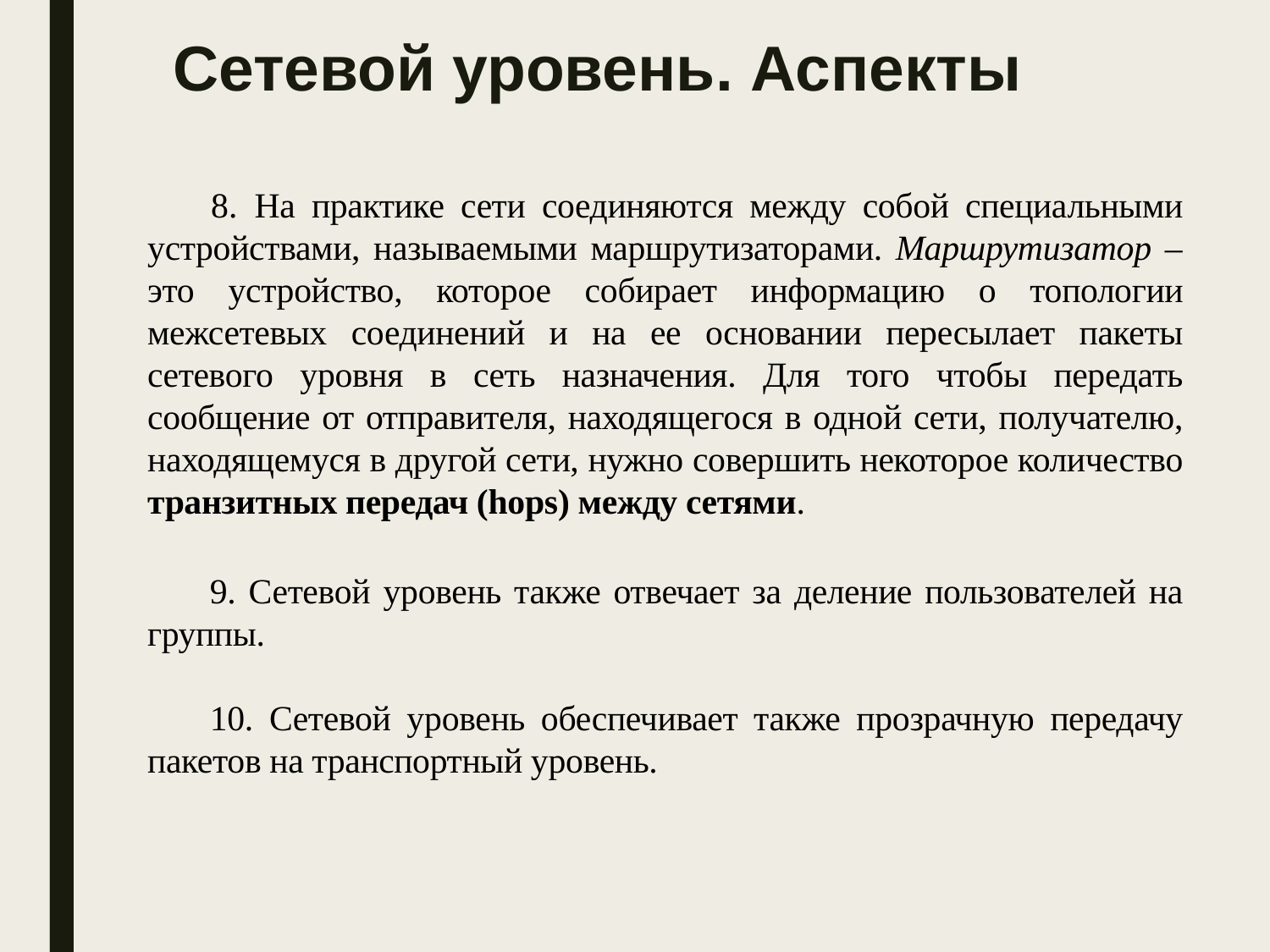

# Сетевой уровень. Аспекты
8. На практике сети соединяются между собой специальными устройствами, называемыми маршрутизаторами. Маршрутизатор – это устройство, которое собирает информацию о топологии межсетевых соединений и на ее основании пересылает пакеты сетевого уровня в сеть назначения. Для того чтобы передать сообщение от отправителя, находящегося в одной сети, получателю, находящемуся в другой сети, нужно совершить некоторое количество транзитных передач (hops) между сетями.

9. Сетевой уровень также отвечает за деление пользователей на группы.

10. Сетевой уровень обеспечивает также прозрачную передачу пакетов на транспортный уровень.